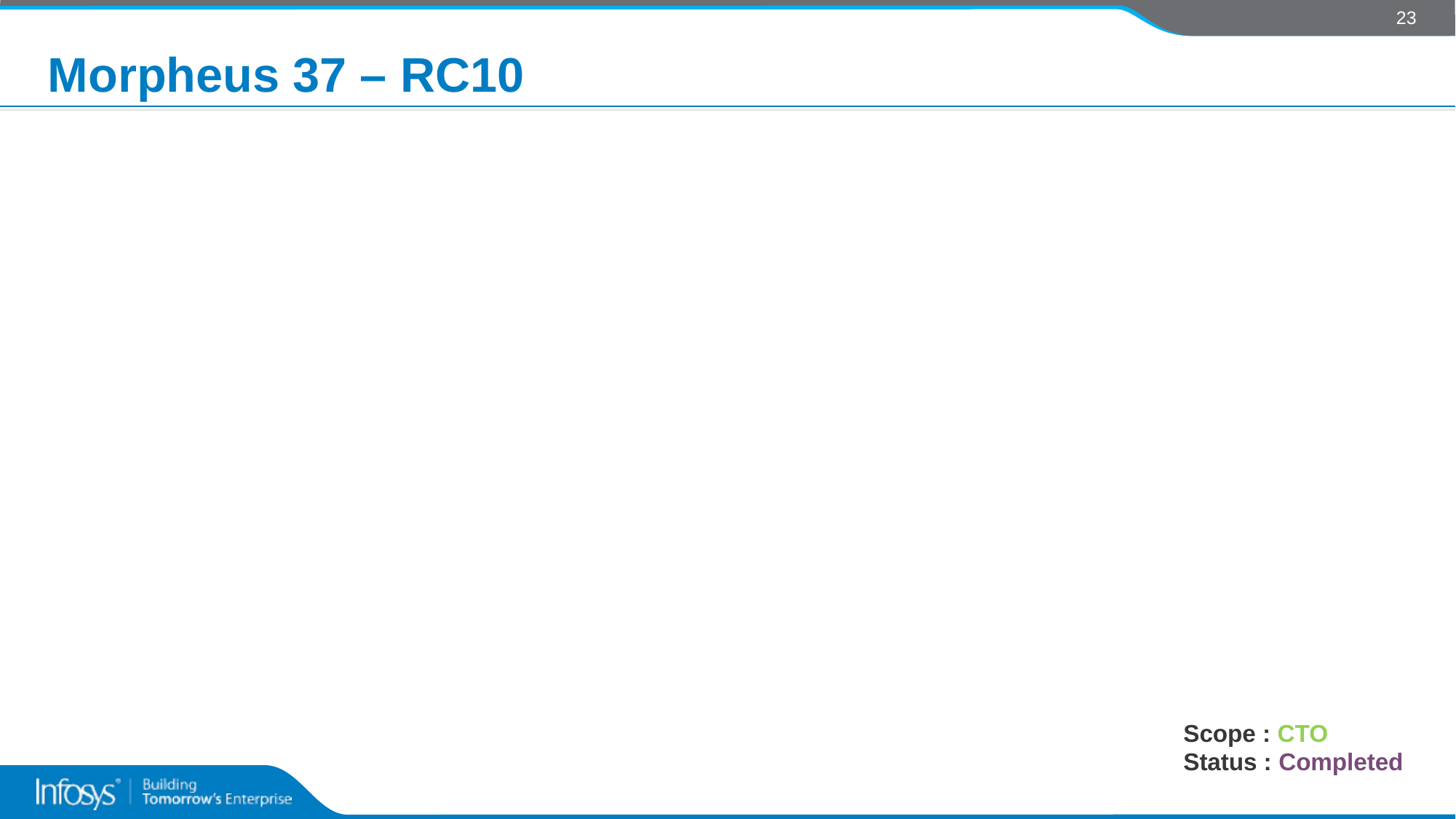

23
# Morpheus 37 – RC10
Scope : CTO
Status : Completed